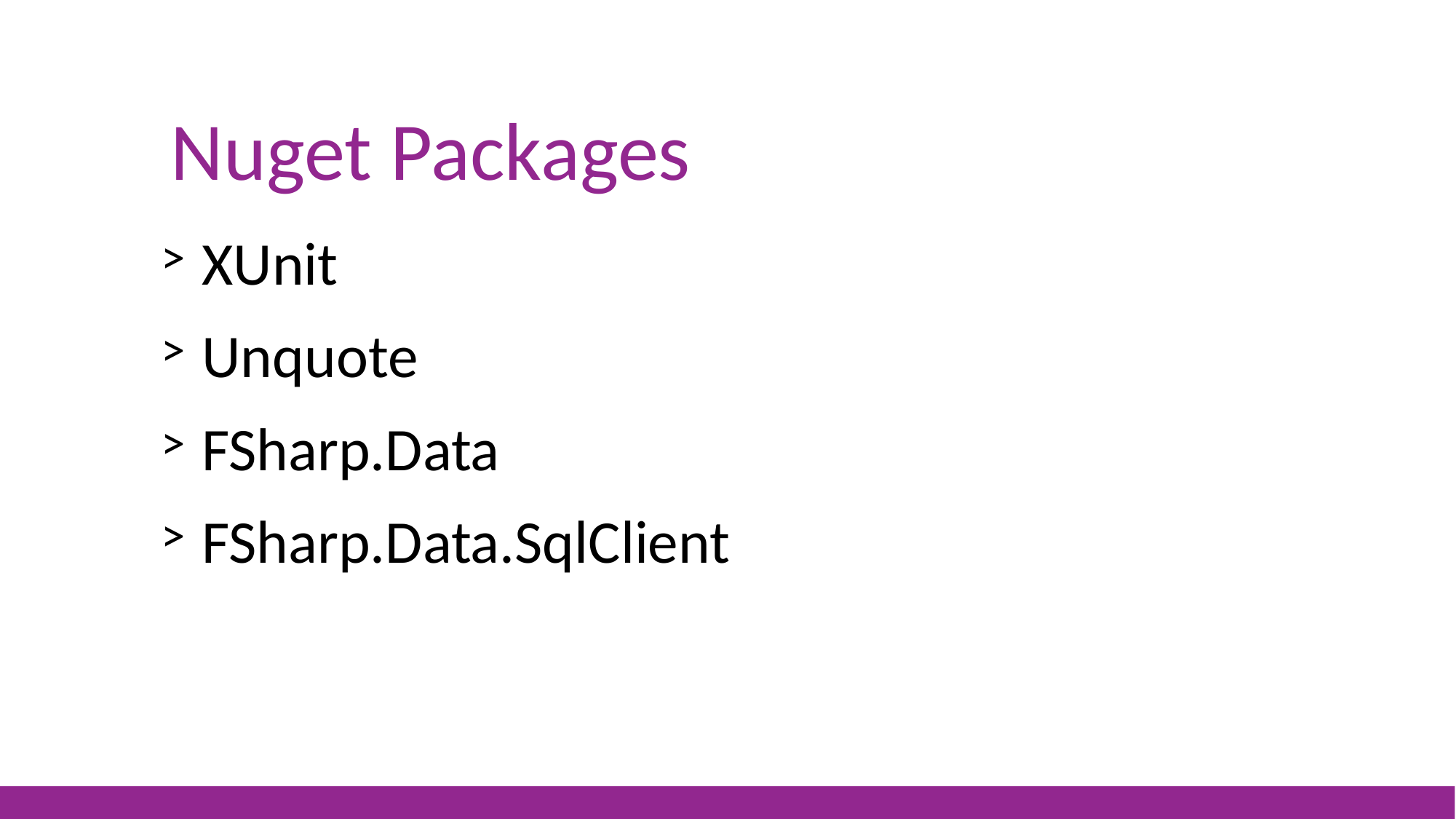

# Nuget Packages
 XUnit
 Unquote
 FSharp.Data
 FSharp.Data.SqlClient